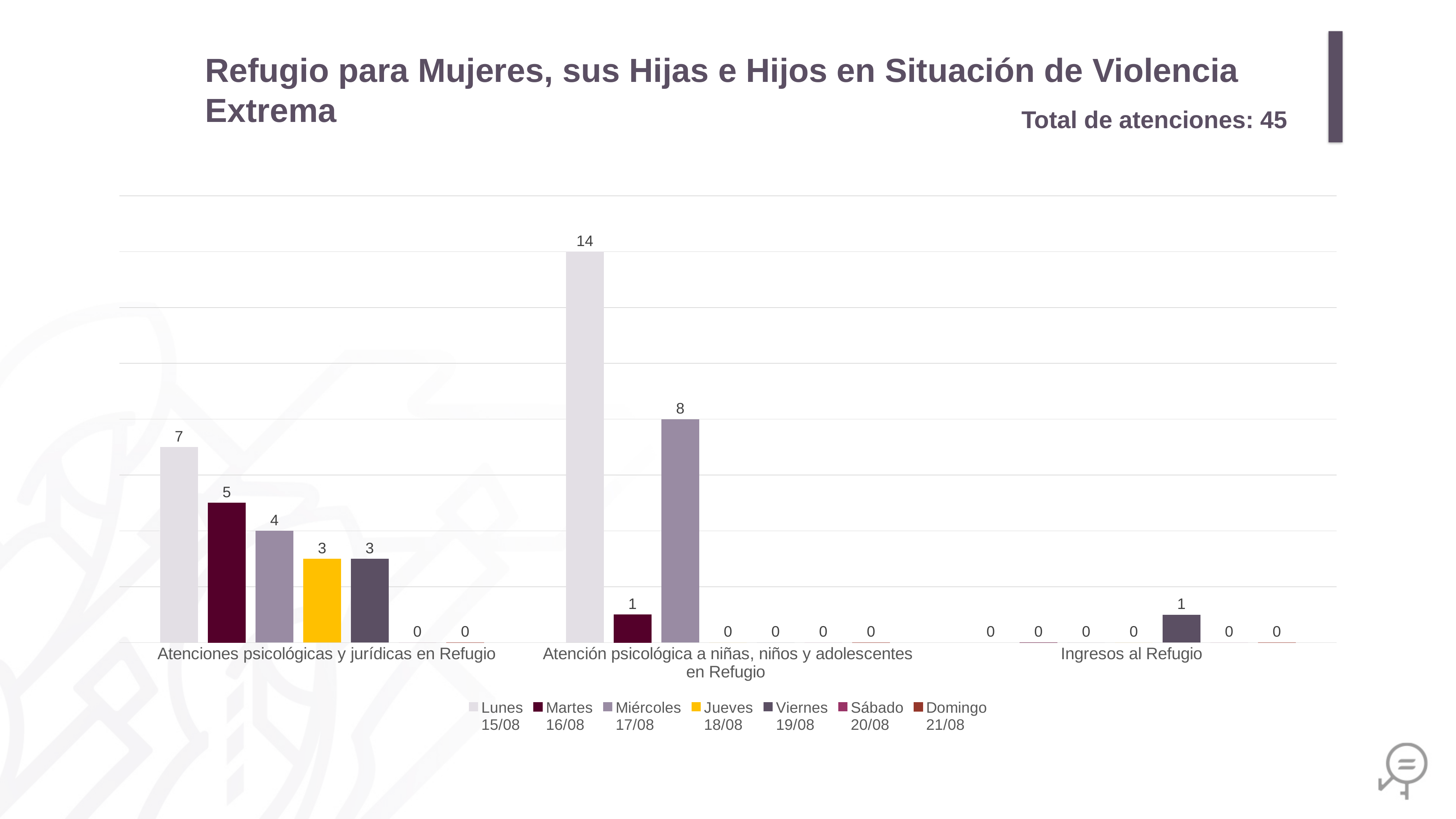

Refugio para Mujeres, sus Hijas e Hijos en Situación de Violencia Extrema
Total de atenciones: 45

### Chart

| Category | Lunes
15/08 | Martes
16/08 | Miércoles
17/08 | Jueves
18/08 | Viernes
19/08 | Sábado
20/08 | Domingo
21/08 |
|---|---|---|---|---|---|---|---|
|    Atenciones psicológicas y jurídicas en Refugio  | 7.0 | 5.0 | 4.0 | 3.0 | 3.0 | 0.0 | 0.0 |
| Atención psicológica a niñas, niños y adolescentes en Refugio  | 14.0 | 1.0 | 8.0 | 0.0 | 0.0 | 0.0 | 0.0 |
| Ingresos al Refugio  | 0.0 | 0.0 | 0.0 | 0.0 | 1.0 | 0.0 | 0.0 |